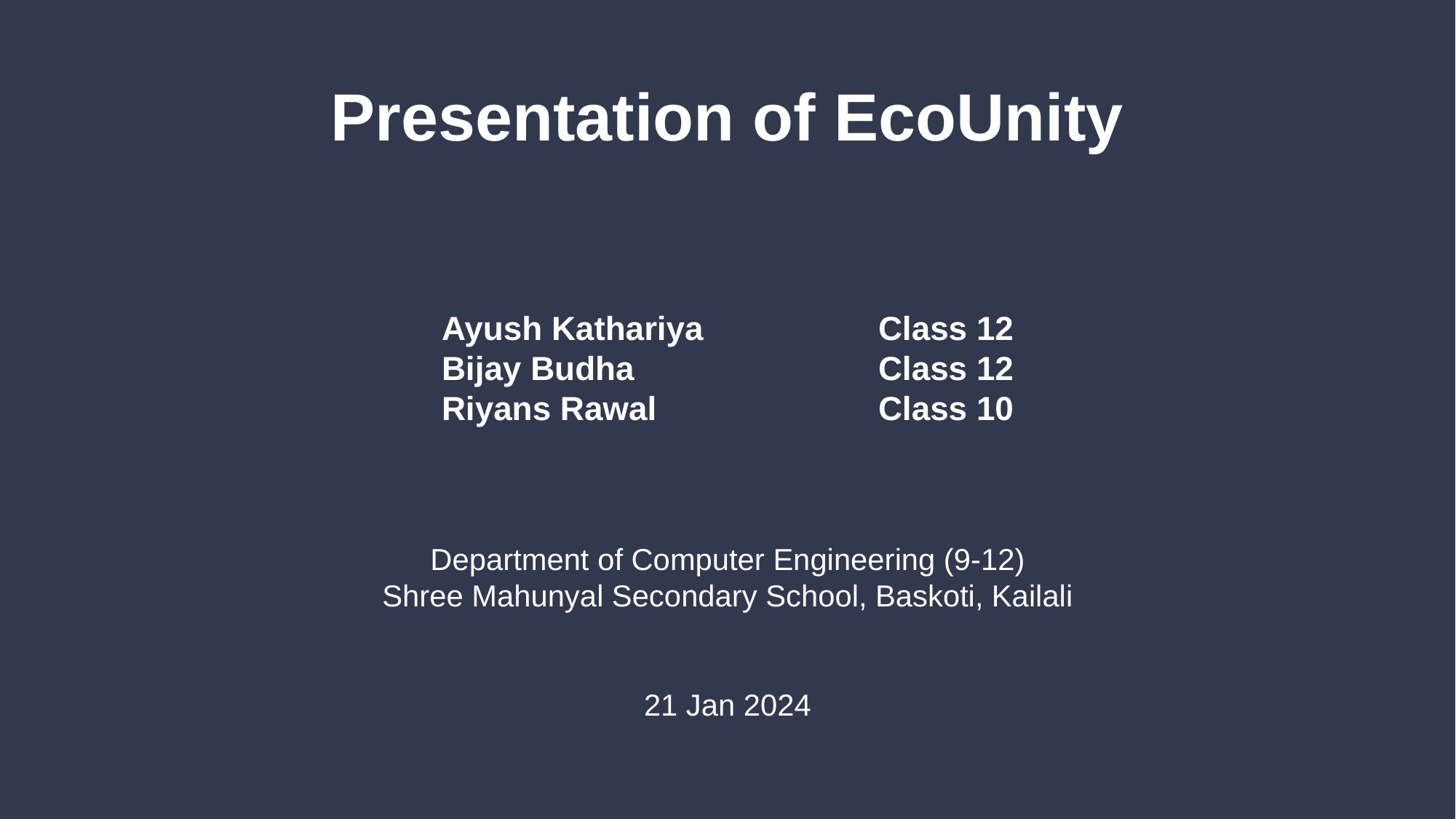

Presentation of EcoUnity

Ayush Kathariya		Class 12
Bijay Budha			Class 12
Riyans Rawal			Class 10

Department of Computer Engineering (9-12)
Shree Mahunyal Secondary School, Baskoti, Kailali

21 Jan 2024